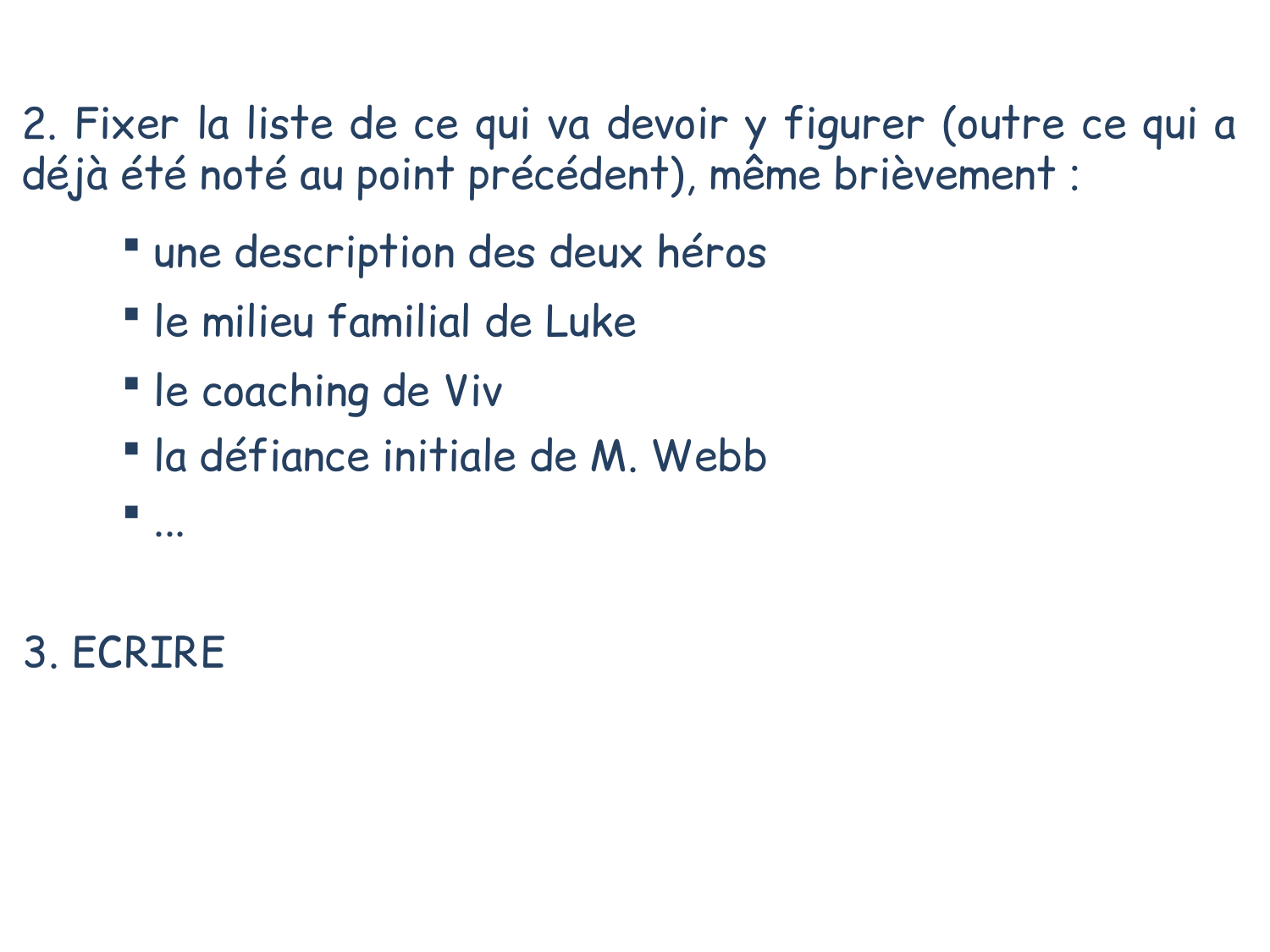

2. Fixer la liste de ce qui va devoir y figurer (outre ce qui a déjà été noté au point précédent), même brièvement :
 une description des deux héros
 le milieu familial de Luke
 le coaching de Viv
 la défiance initiale de M. Webb
 ...
3. ECRIRE